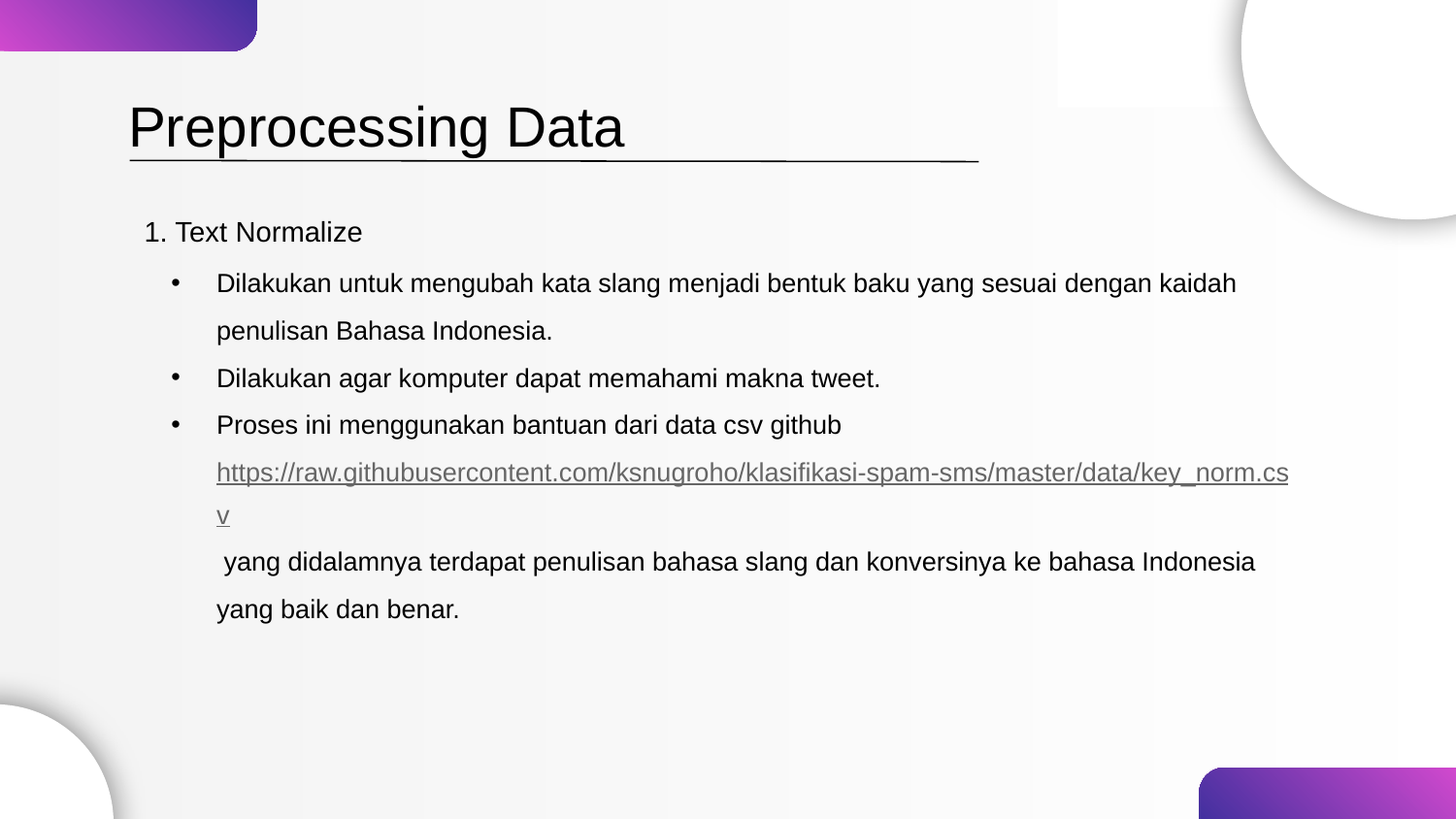

# Preprocessing Data
1. Text Normalize
Dilakukan untuk mengubah kata slang menjadi bentuk baku yang sesuai dengan kaidah penulisan Bahasa Indonesia.
Dilakukan agar komputer dapat memahami makna tweet.
Proses ini menggunakan bantuan dari data csv github https://raw.githubusercontent.com/ksnugroho/klasifikasi-spam-sms/master/data/key_norm.csv yang didalamnya terdapat penulisan bahasa slang dan konversinya ke bahasa Indonesia yang baik dan benar.